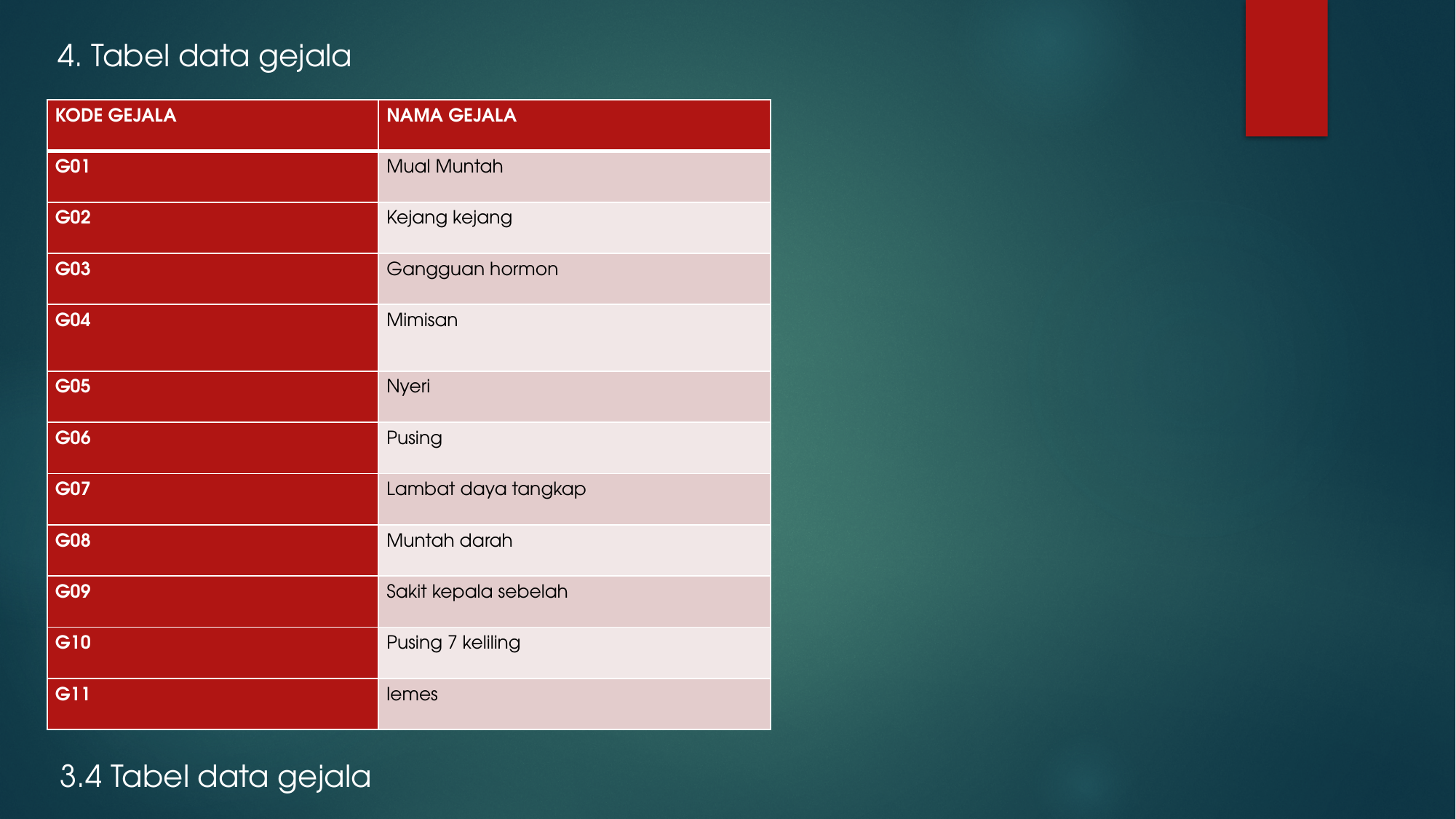

4. Tabel data gejala
| KODE GEJALA | NAMA GEJALA |
| --- | --- |
| G01 | Mual Muntah |
| G02 | Kejang kejang |
| G03 | Gangguan hormon |
| G04 | Mimisan |
| G05 | Nyeri |
| G06 | Pusing |
| G07 | Lambat daya tangkap |
| G08 | Muntah darah |
| G09 | Sakit kepala sebelah |
| G10 | Pusing 7 keliling |
| G11 | lemes |
3.4 Tabel data gejala